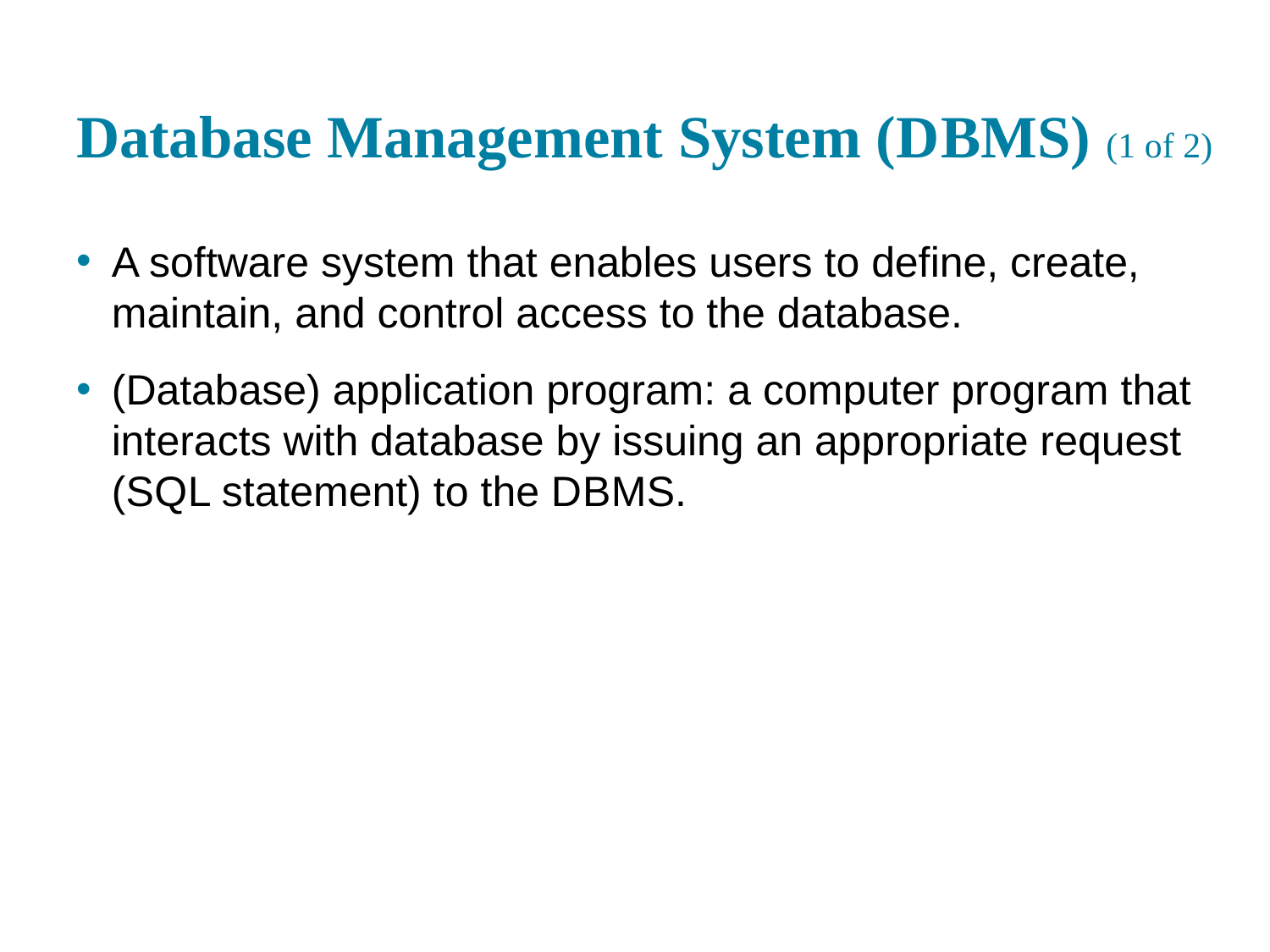

# Database Management System (D B M S) (1 of 2)
A software system that enables users to define, create, maintain, and control access to the database.
(Database) application program: a computer program that interacts with database by issuing an appropriate request (S Q L statement) to the D B M S.